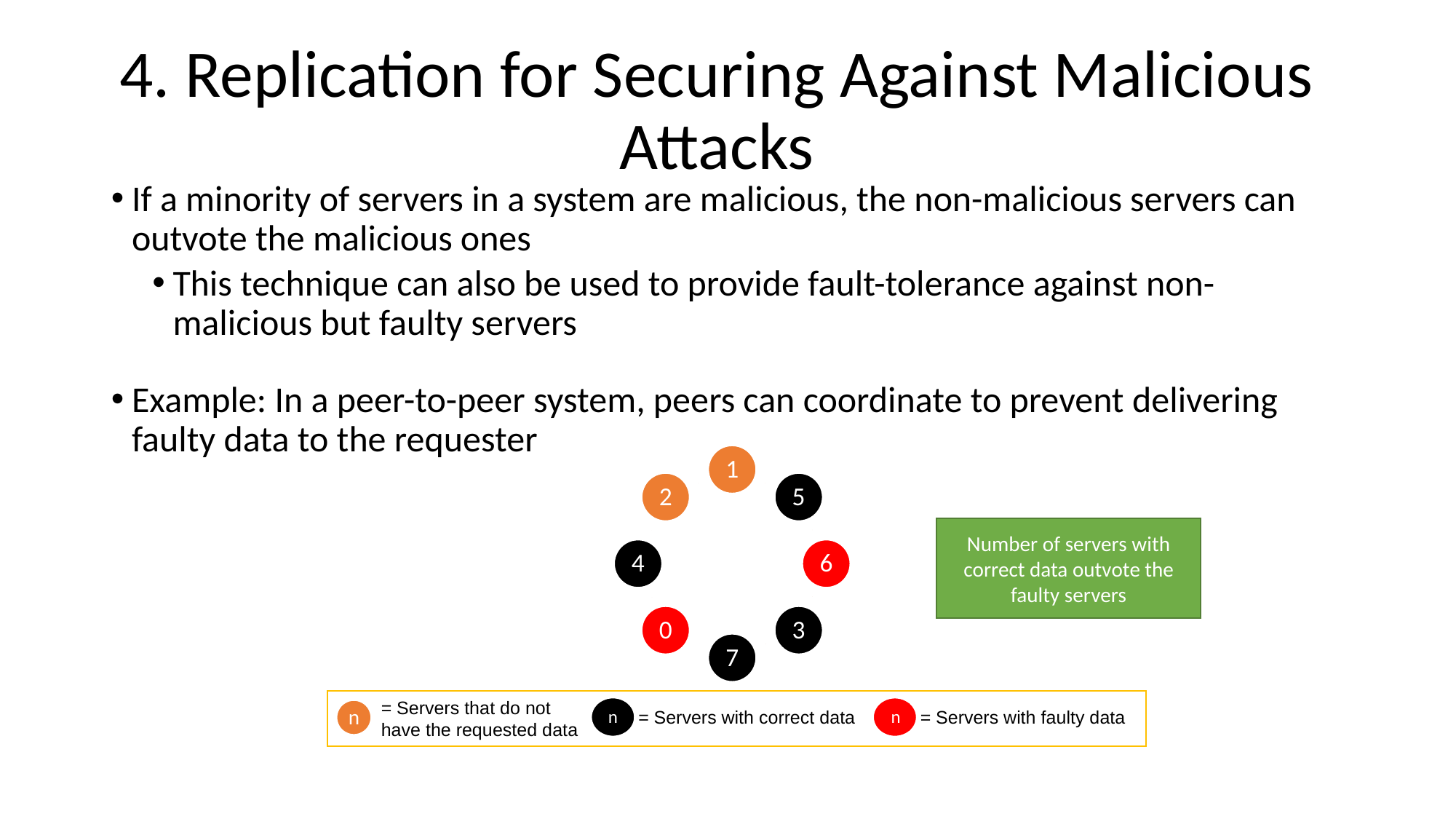

# 4. Replication for Securing Against Malicious Attacks
If a minority of servers in a system are malicious, the non-malicious servers can outvote the malicious ones
This technique can also be used to provide fault-tolerance against non-malicious but faulty servers

Example: In a peer-to-peer system, peers can coordinate to prevent delivering faulty data to the requester
1

5

6

3

7

0

4

2

Number of servers with correct data outvote the faulty servers

= Servers that do not
have the requested data

n

n

n
= Servers with correct data
= Servers with faulty data